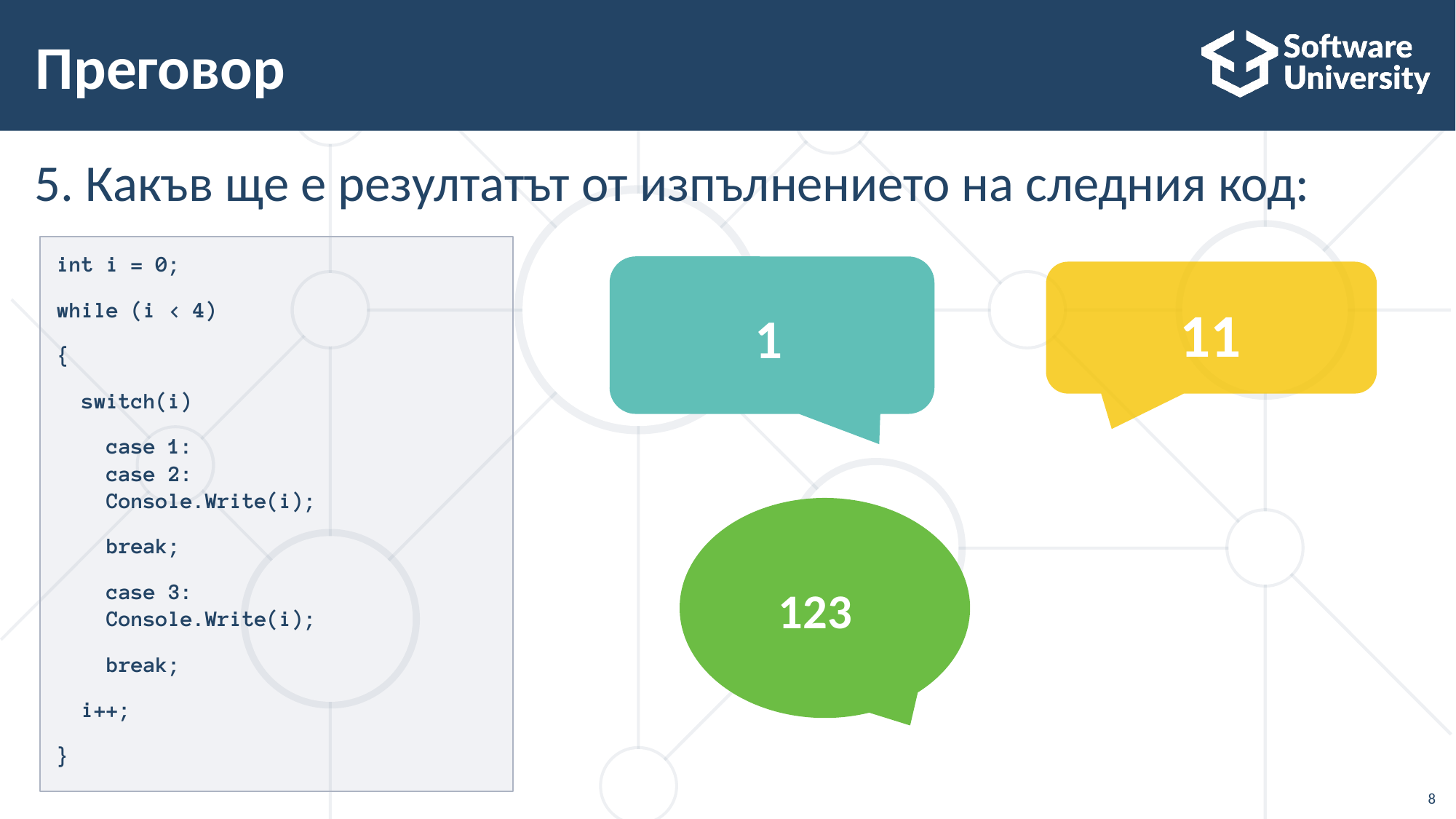

# Преговор
5. Какъв ще е резултатът от изпълнението на следния код:

int i = 0;
while (i < 4)
{
  switch(i)
    case 1:
    case 2:
    Console.Write(i);
    break;
    case 3:
    Console.Write(i);
    break;
  i++;
}

1

11

123

2
8